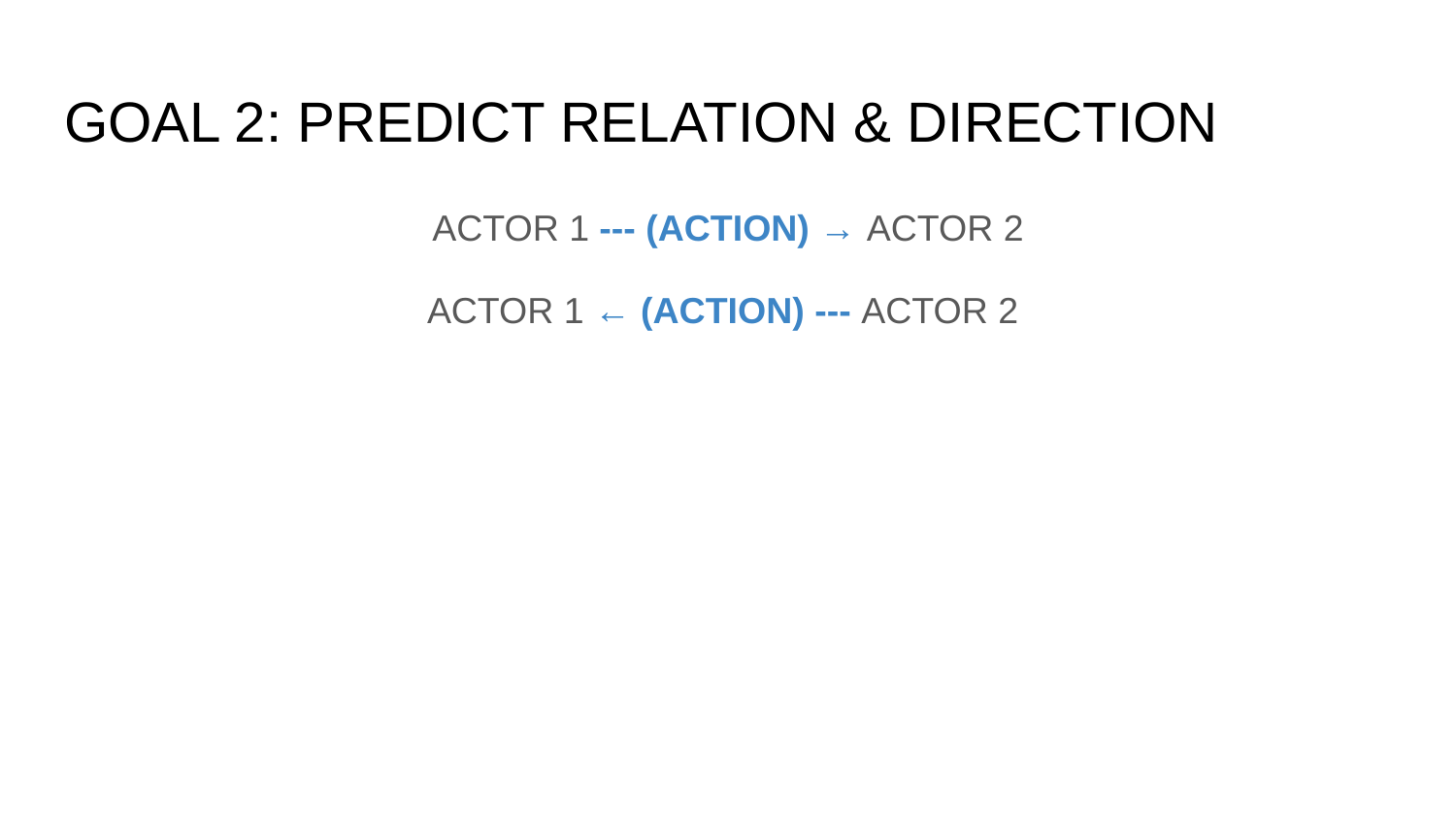

# GOAL 2: PREDICT RELATION & DIRECTION

ACTOR 1 --- (ACTION) → ACTOR 2
ACTOR 1 ← (ACTION) --- ACTOR 2